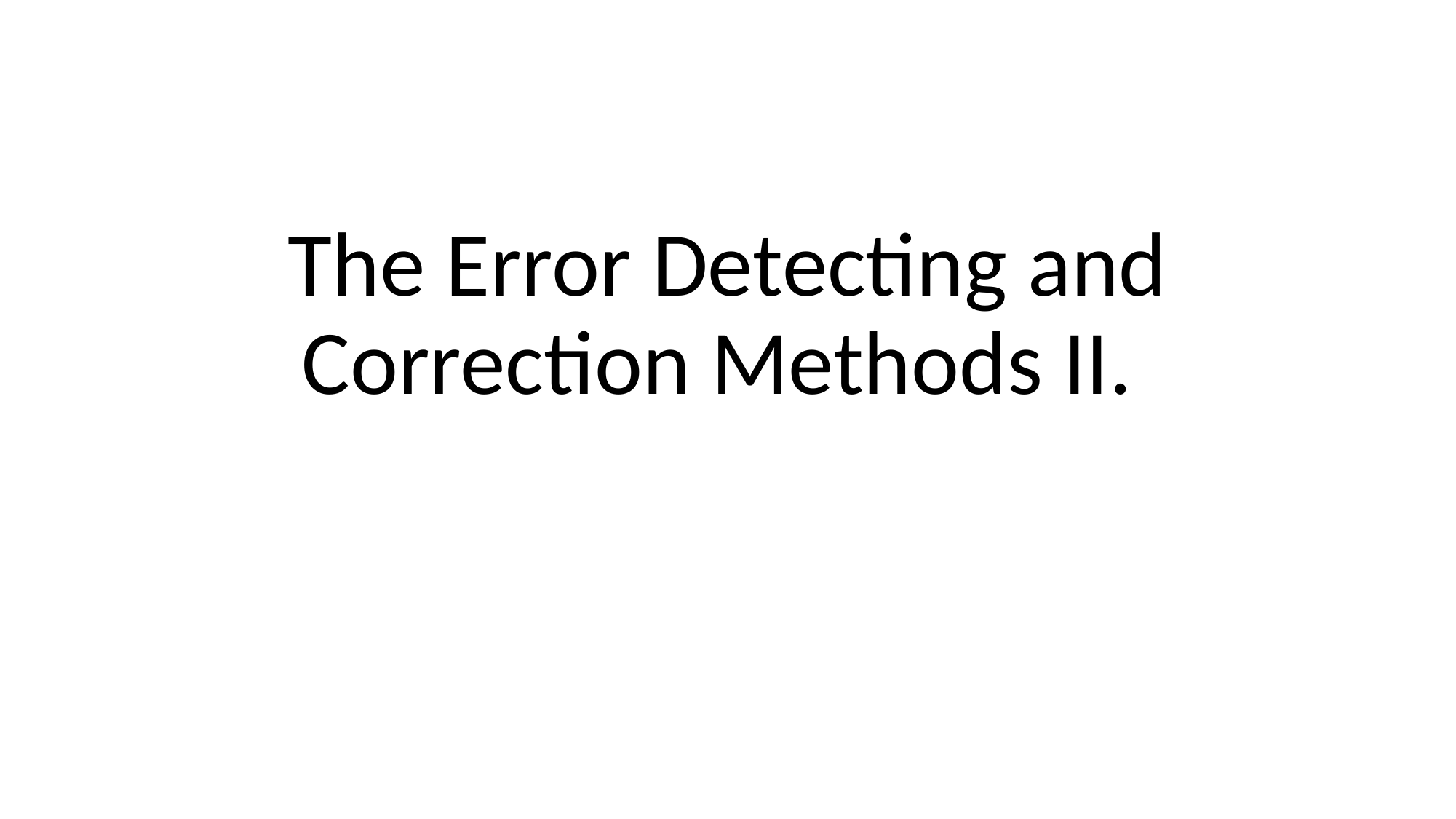

# The Error Detecting and Correction Methods II.